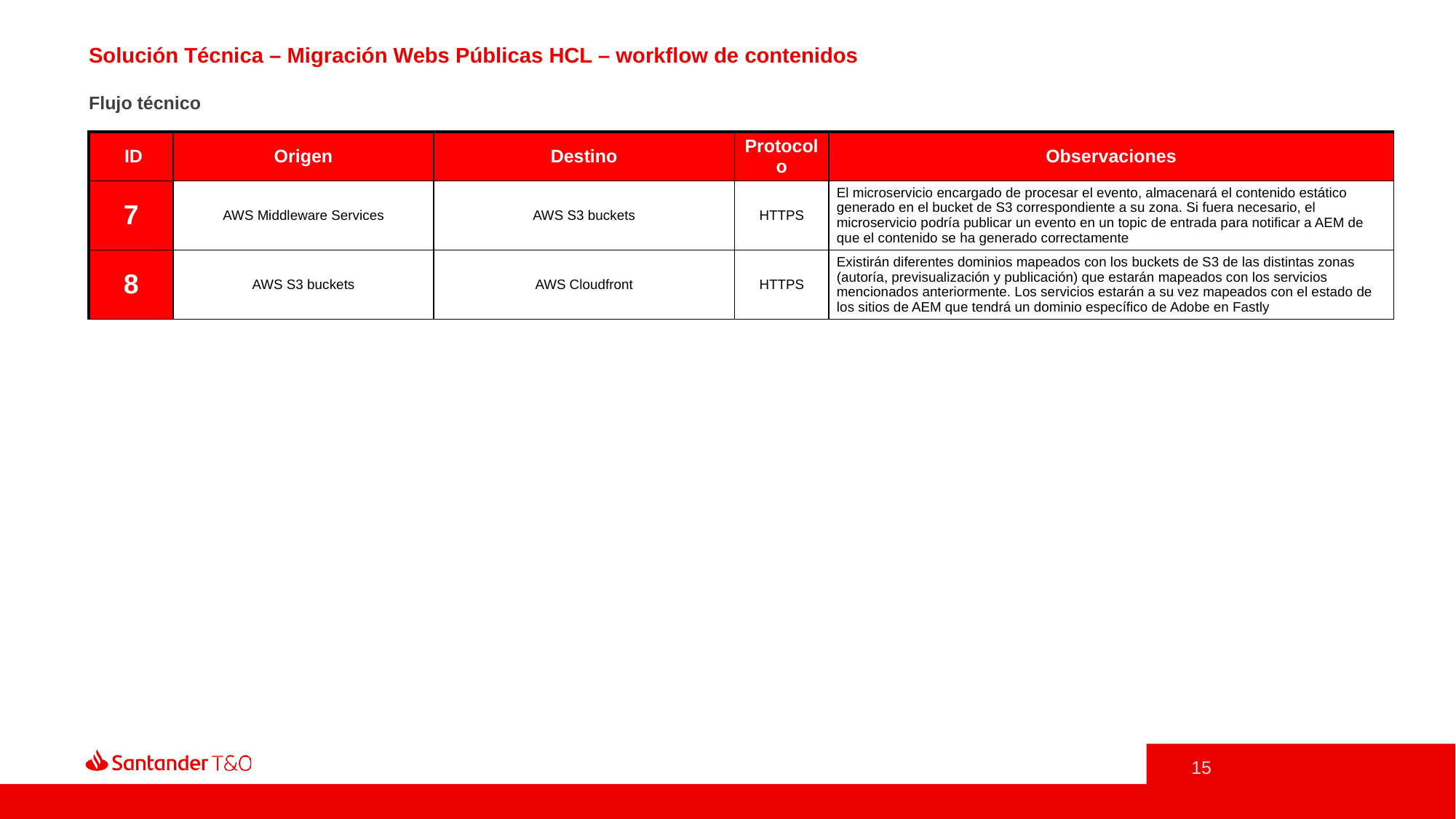

Solución Técnica – Migración Webs Públicas HCL – workflow de contenidos
Flujo técnico
| ID | Origen | Destino | Protocolo | Observaciones |
| --- | --- | --- | --- | --- |
| 7 | AWS Middleware Services | AWS S3 buckets | HTTPS | El microservicio encargado de procesar el evento, almacenará el contenido estático generado en el bucket de S3 correspondiente a su zona. Si fuera necesario, el microservicio podría publicar un evento en un topic de entrada para notificar a AEM de que el contenido se ha generado correctamente |
| 8 | AWS S3 buckets | AWS Cloudfront | HTTPS | Existirán diferentes dominios mapeados con los buckets de S3 de las distintas zonas (autoría, previsualización y publicación) que estarán mapeados con los servicios mencionados anteriormente. Los servicios estarán a su vez mapeados con el estado de los sitios de AEM que tendrá un dominio específico de Adobe en Fastly |